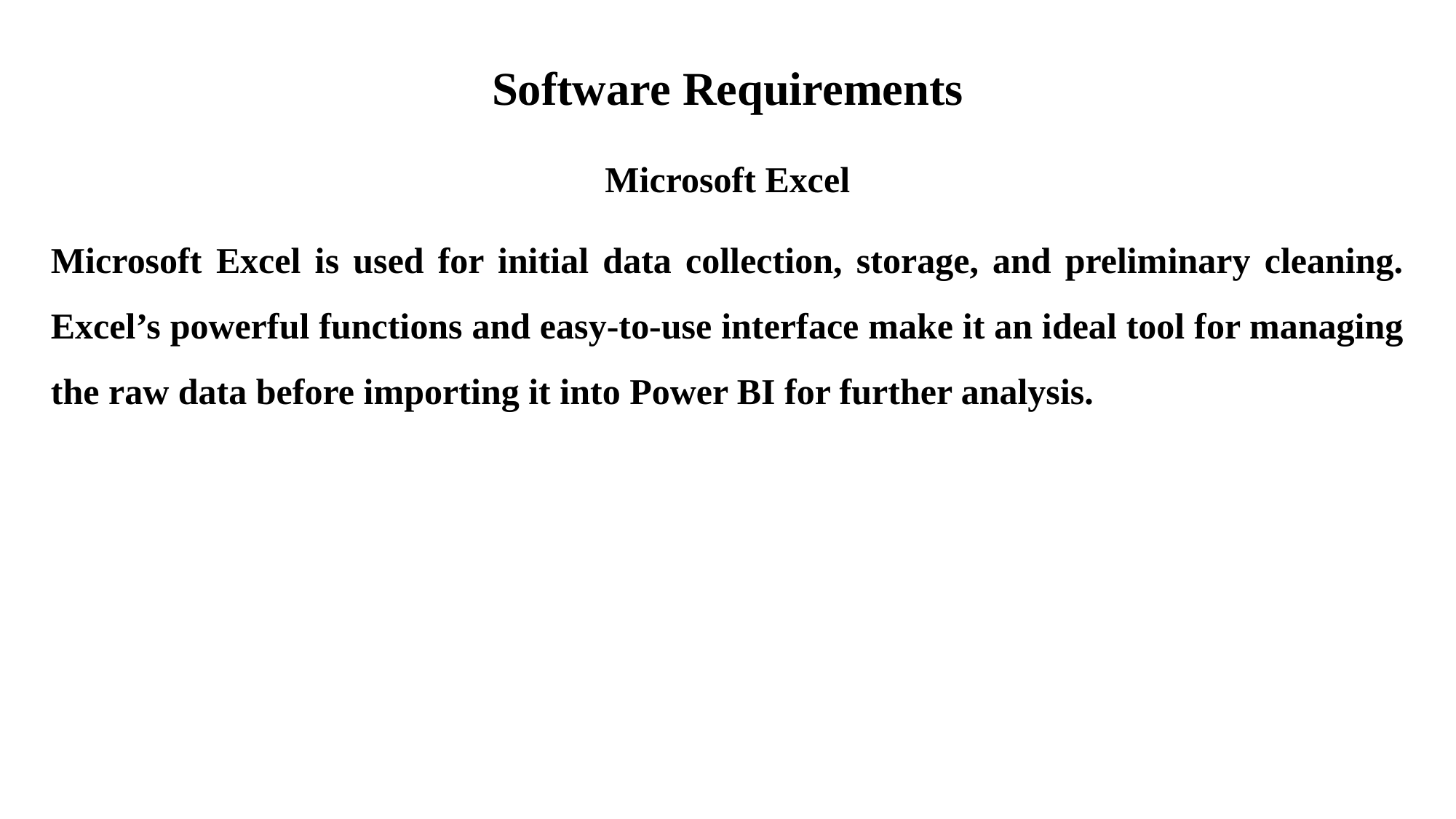

# Software Requirements
Microsoft Excel
Microsoft Excel is used for initial data collection, storage, and preliminary cleaning. Excel’s powerful functions and easy-to-use interface make it an ideal tool for managing the raw data before importing it into Power BI for further analysis.